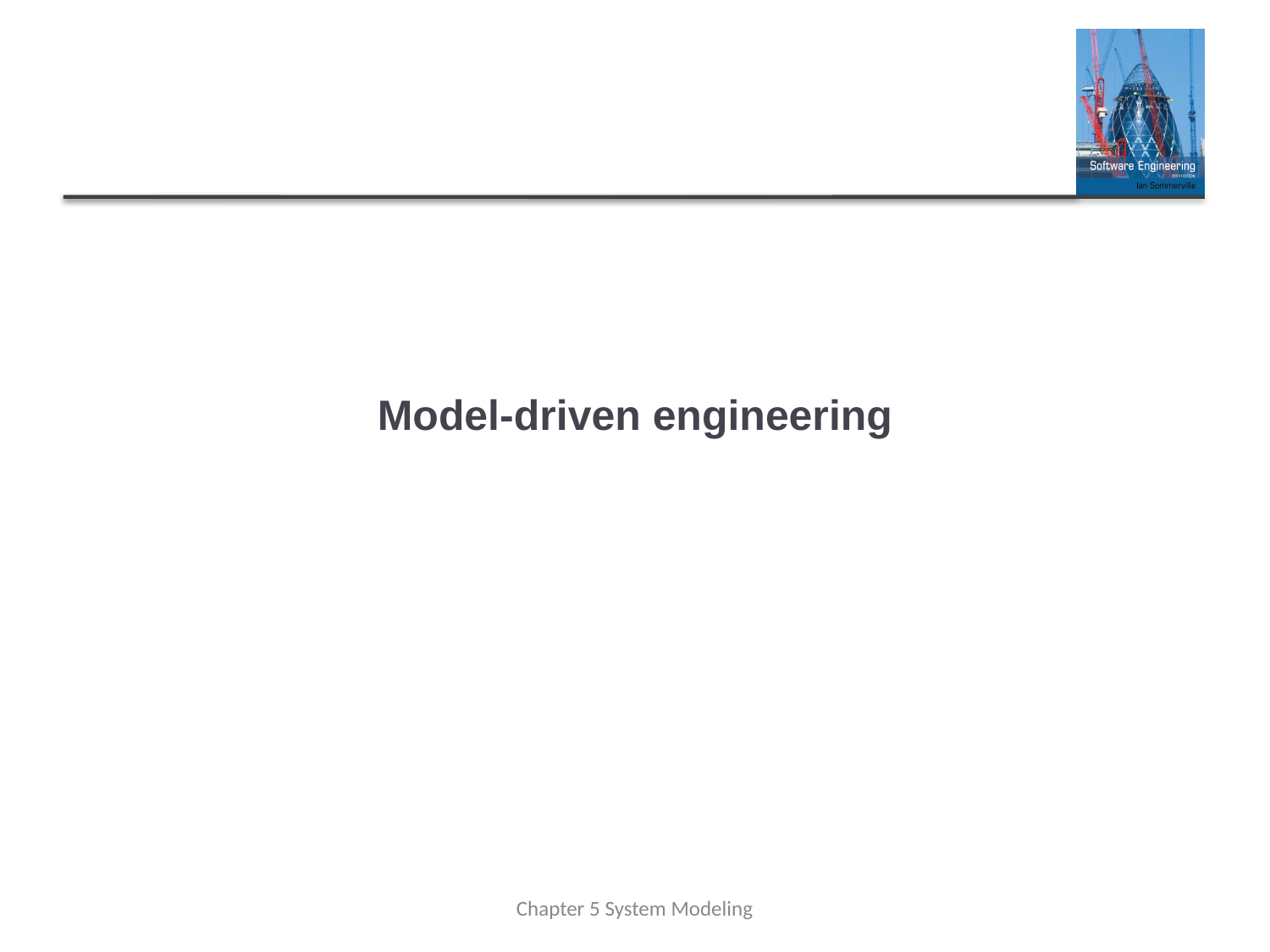

# Model-driven engineering
44
Chapter 5 System Modeling